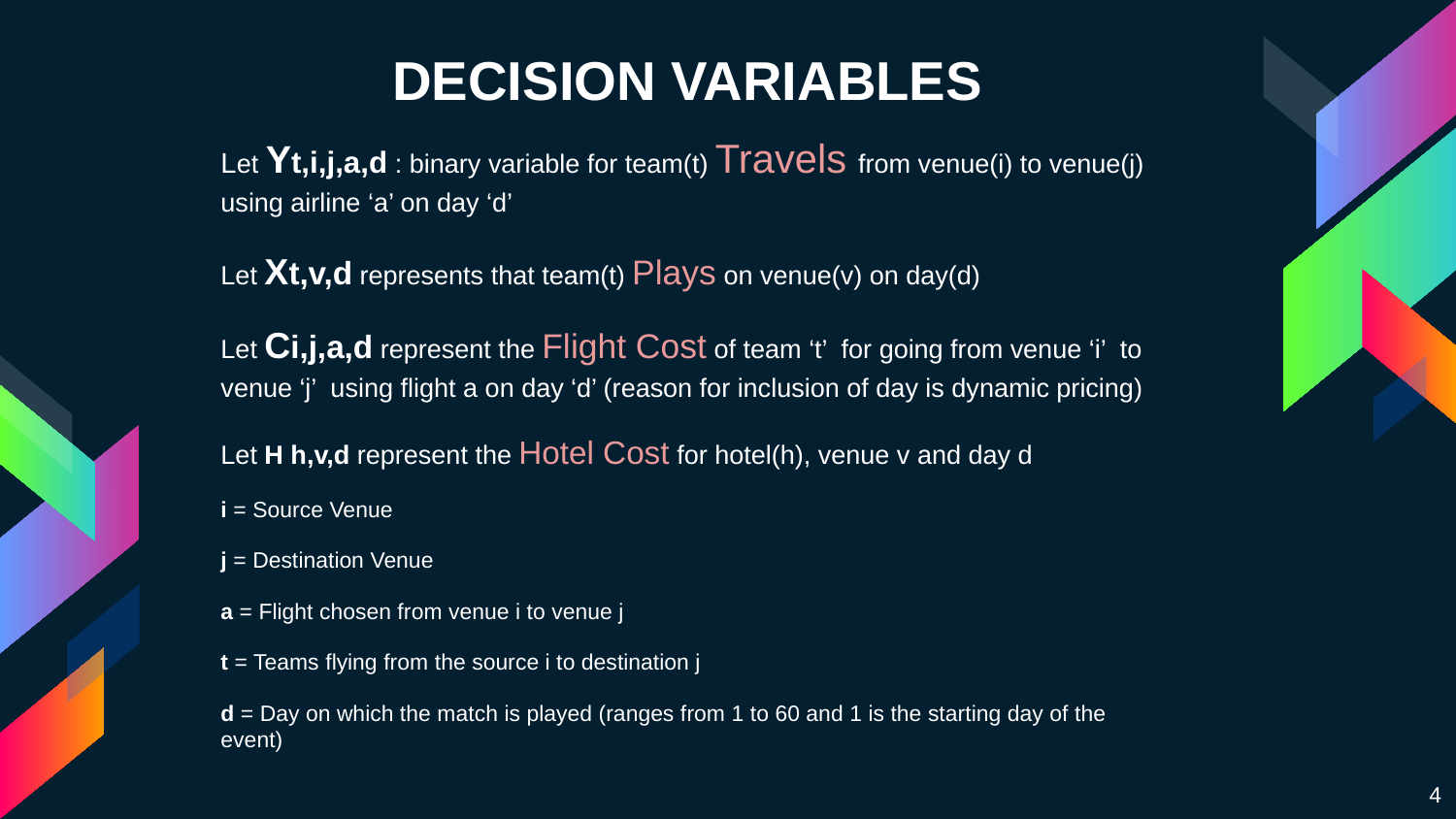

DECISION VARIABLES
Let Yt,i,j,a,d : binary variable for team(t) Travels from venue(i) to venue(j) using airline ‘a’ on day ‘d’
Let Xt,v,d represents that team(t) Plays on venue(v) on day(d)
Let Ci,j,a,d represent the Flight Cost of team ‘t’  for going from venue ‘i’  to venue ‘j’  using flight a on day ‘d’ (reason for inclusion of day is dynamic pricing)
Let H h,v,d represent the Hotel Cost for hotel(h), venue v and day d
i = Source Venue
j = Destination Venue
a = Flight chosen from venue i to venue j
t = Teams flying from the source i to destination j
d = Day on which the match is played (ranges from 1 to 60 and 1 is the starting day of the event)

4